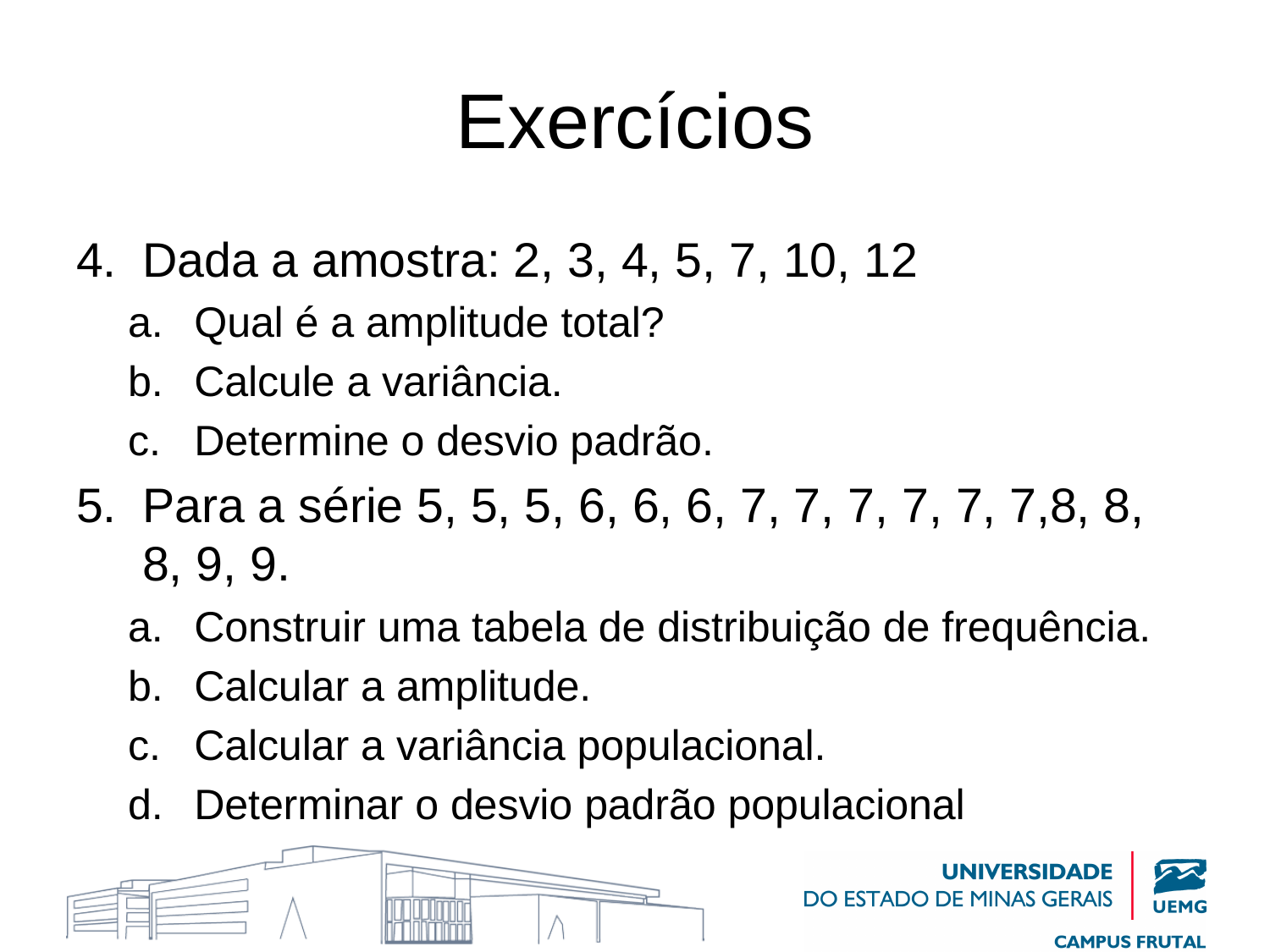

# Exercícios
Dada a amostra: 2, 3, 4, 5, 7, 10, 12
Qual é a amplitude total?
Calcule a variância.
Determine o desvio padrão.
Para a série 5, 5, 5, 6, 6, 6, 7, 7, 7, 7, 7, 7,8, 8, 8, 9, 9.
Construir uma tabela de distribuição de frequência.
Calcular a amplitude.
Calcular a variância populacional.
Determinar o desvio padrão populacional